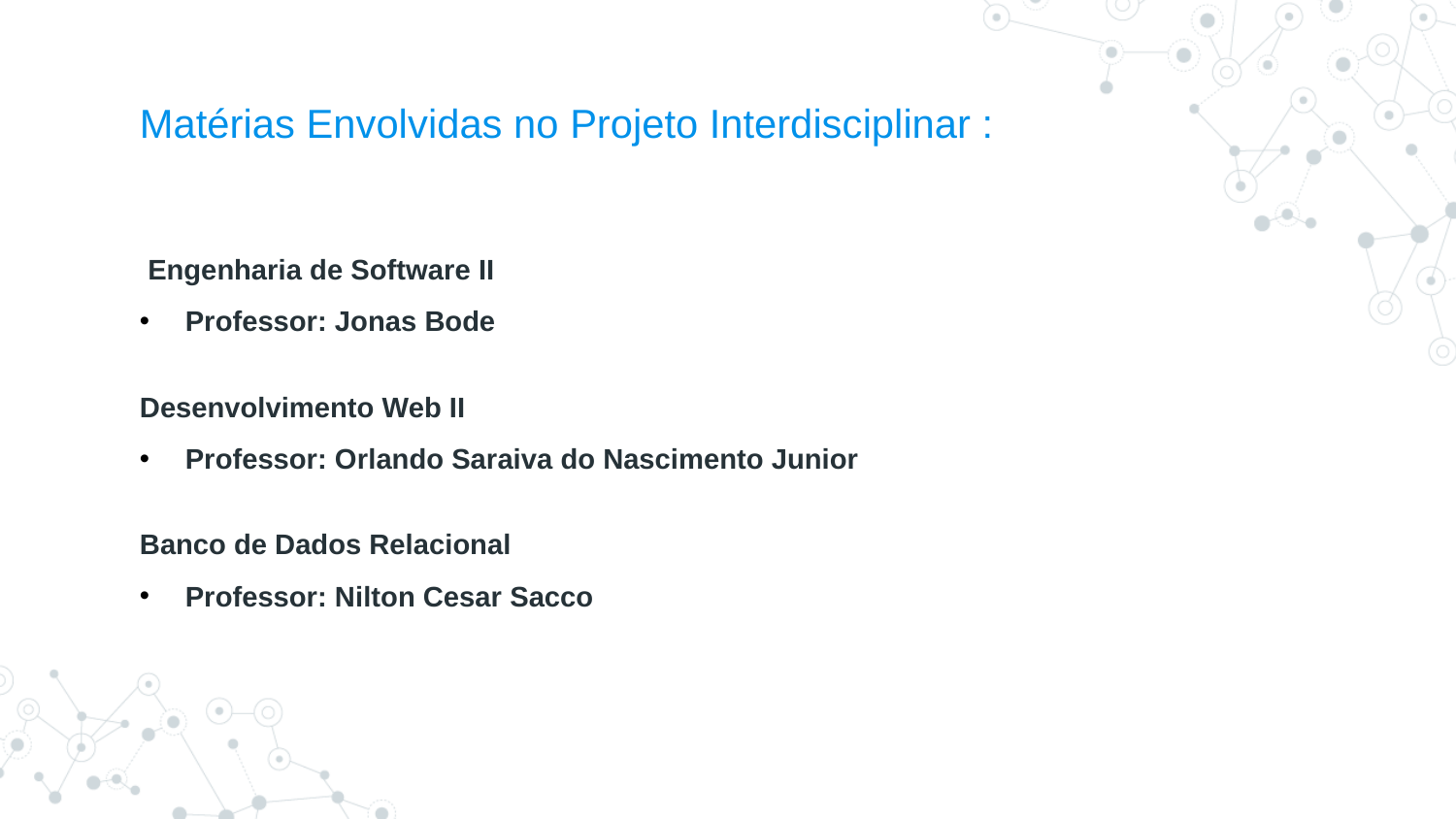

# Matérias Envolvidas no Projeto Interdisciplinar :

 Engenharia de Software II
Professor: Jonas Bode
Desenvolvimento Web II
Professor: Orlando Saraiva do Nascimento Junior
Banco de Dados Relacional
Professor: Nilton Cesar Sacco